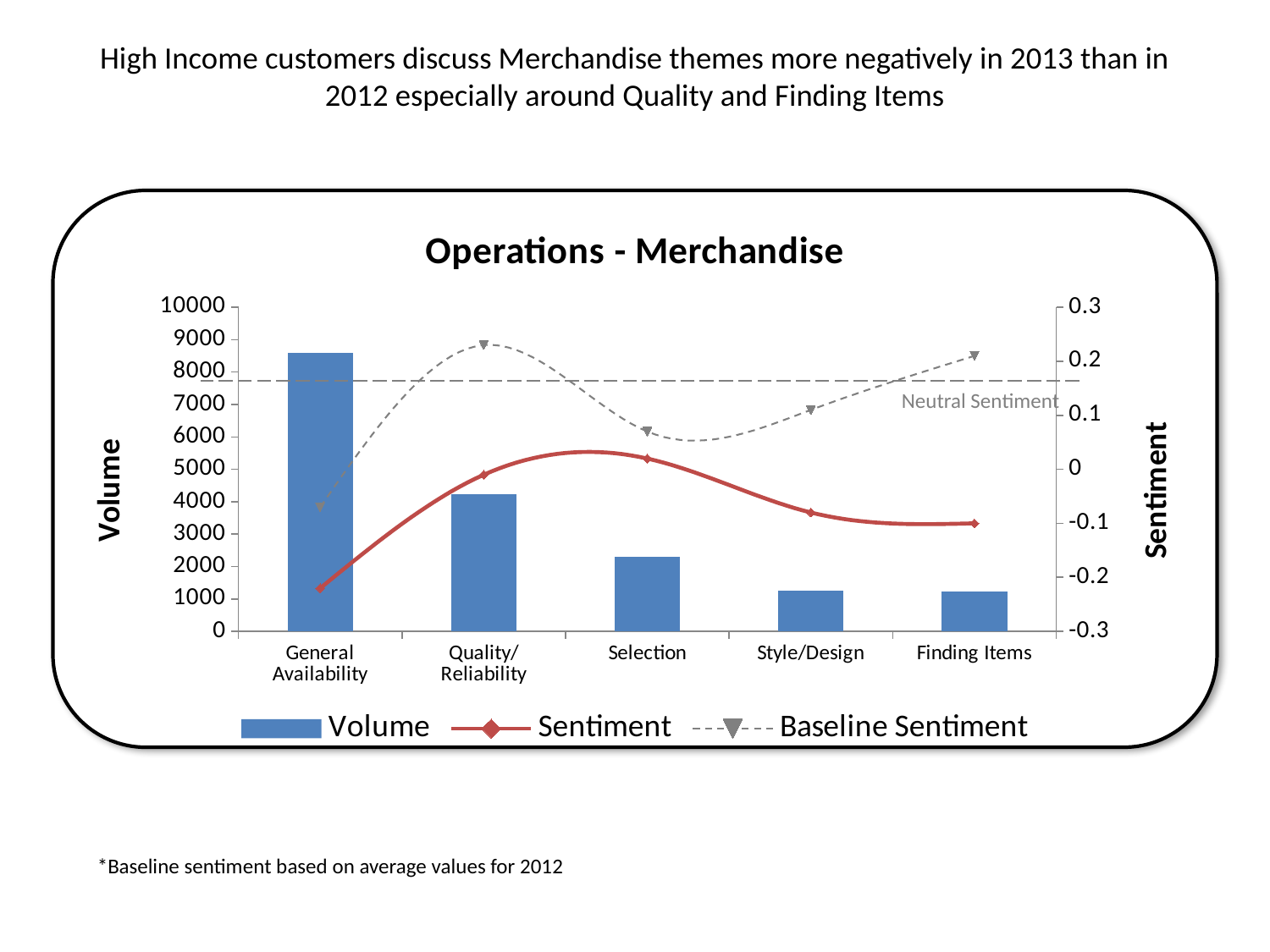

# High Income customers discuss Merchandise themes more negatively in 2013 than in 2012 especially around Quality and Finding Items

### Chart: Operations - Merchandise

| Category | Volume | Sentiment | Baseline Sentiment |
|---|---|---|---|
| General Availability | 8592.0 | -0.22 | -0.07 |
| Quality/Reliability | 4235.0 | -0.01 | 0.23 |
| Selection | 2293.0 | 0.02 | 0.07 |
| Style/Design | 1258.0 | -0.08 | 0.11 |
| Finding Items | 1234.0 | -0.1 | 0.21 |
Neutral Sentiment
*Baseline sentiment based on average values for 2012